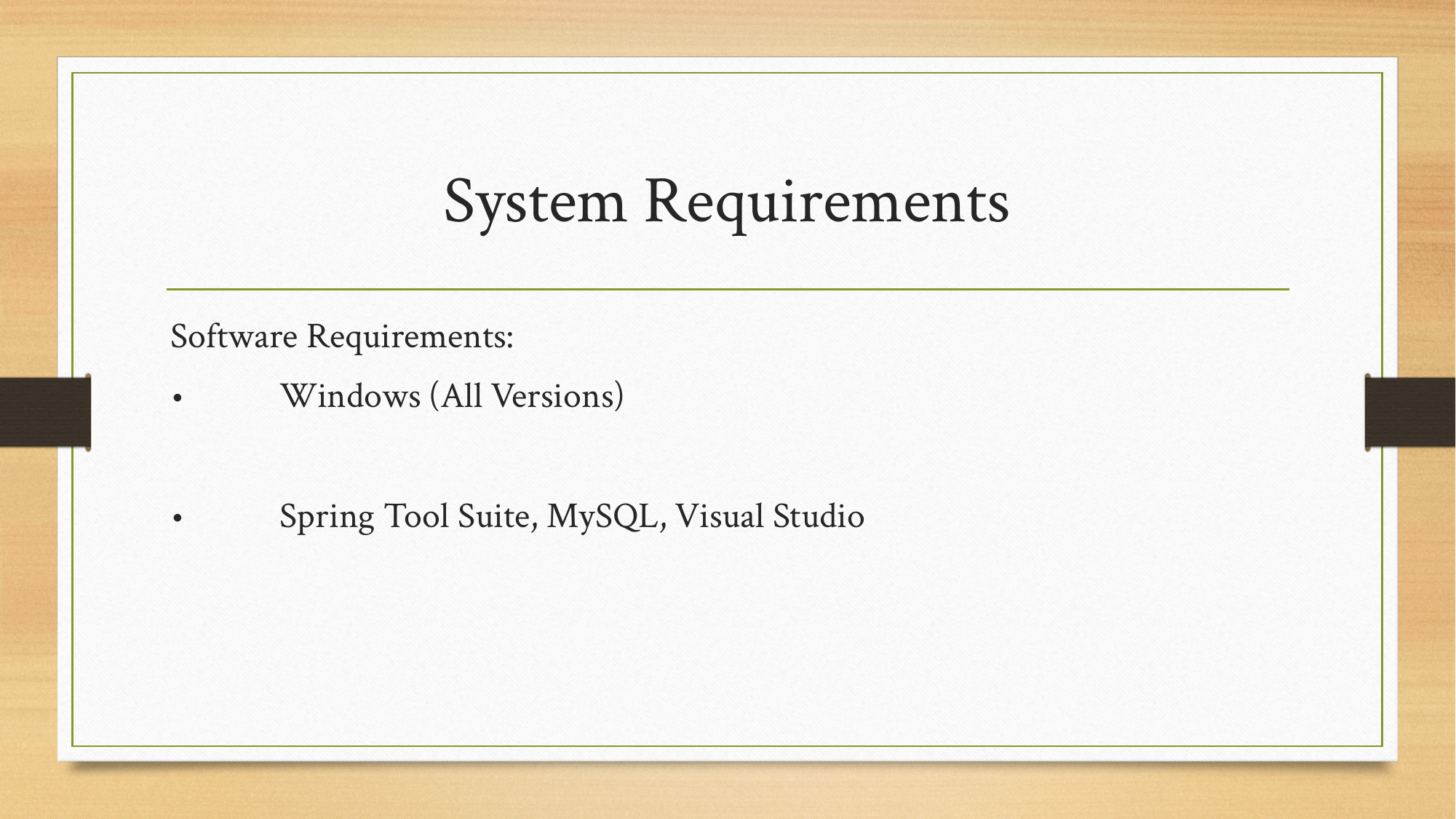

# System Requirements
Software Requirements:
•	Windows (All Versions)

•	Spring Tool Suite, MySQL, Visual Studio